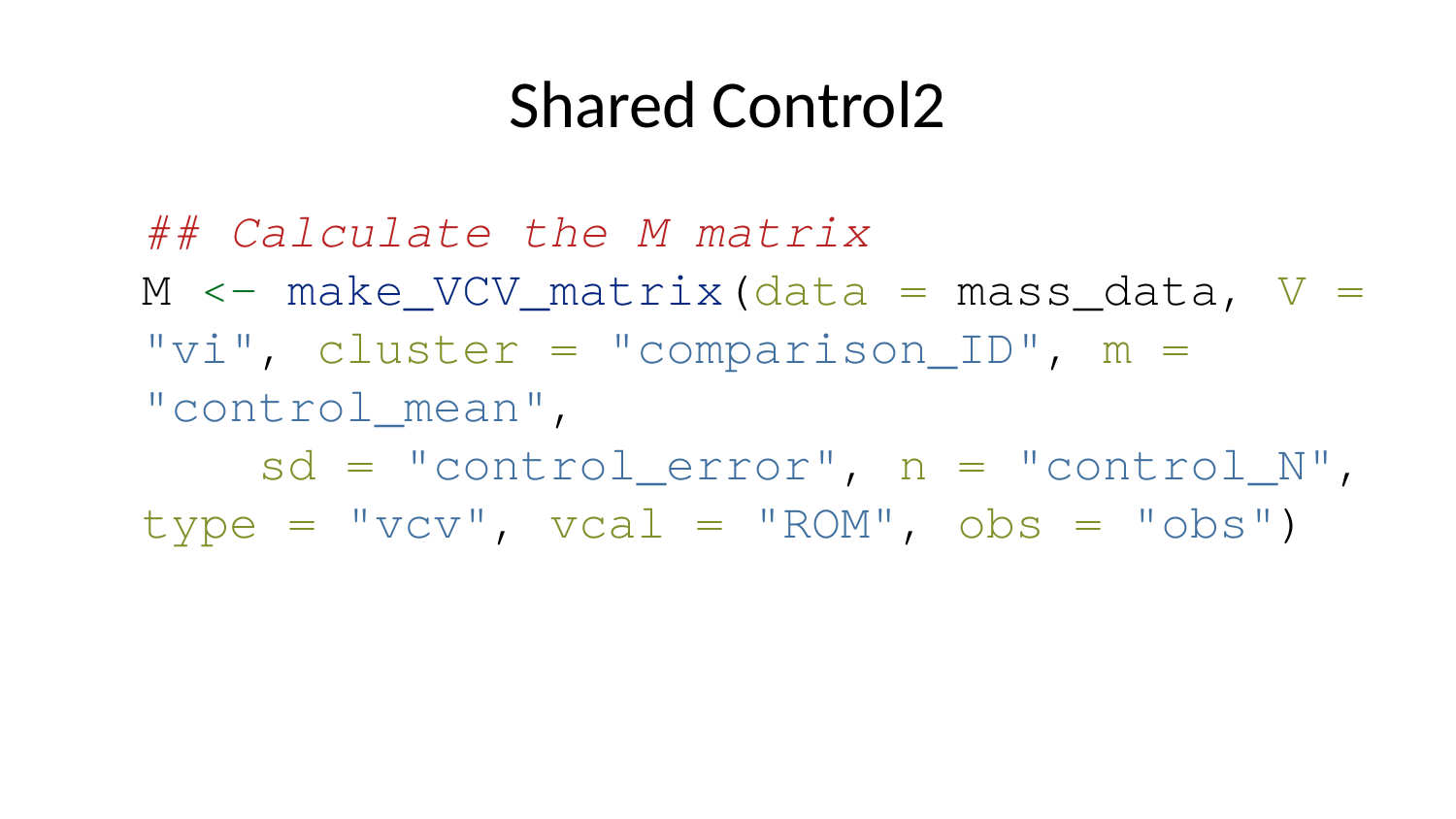

# Shared Control2
## Calculate the M matrix M <- make_VCV_matrix(data = mass_data, V = "vi", cluster = "comparison_ID", m = "control_mean", sd = "control_error", n = "control_N", type = "vcv", vcal = "ROM", obs = "obs")